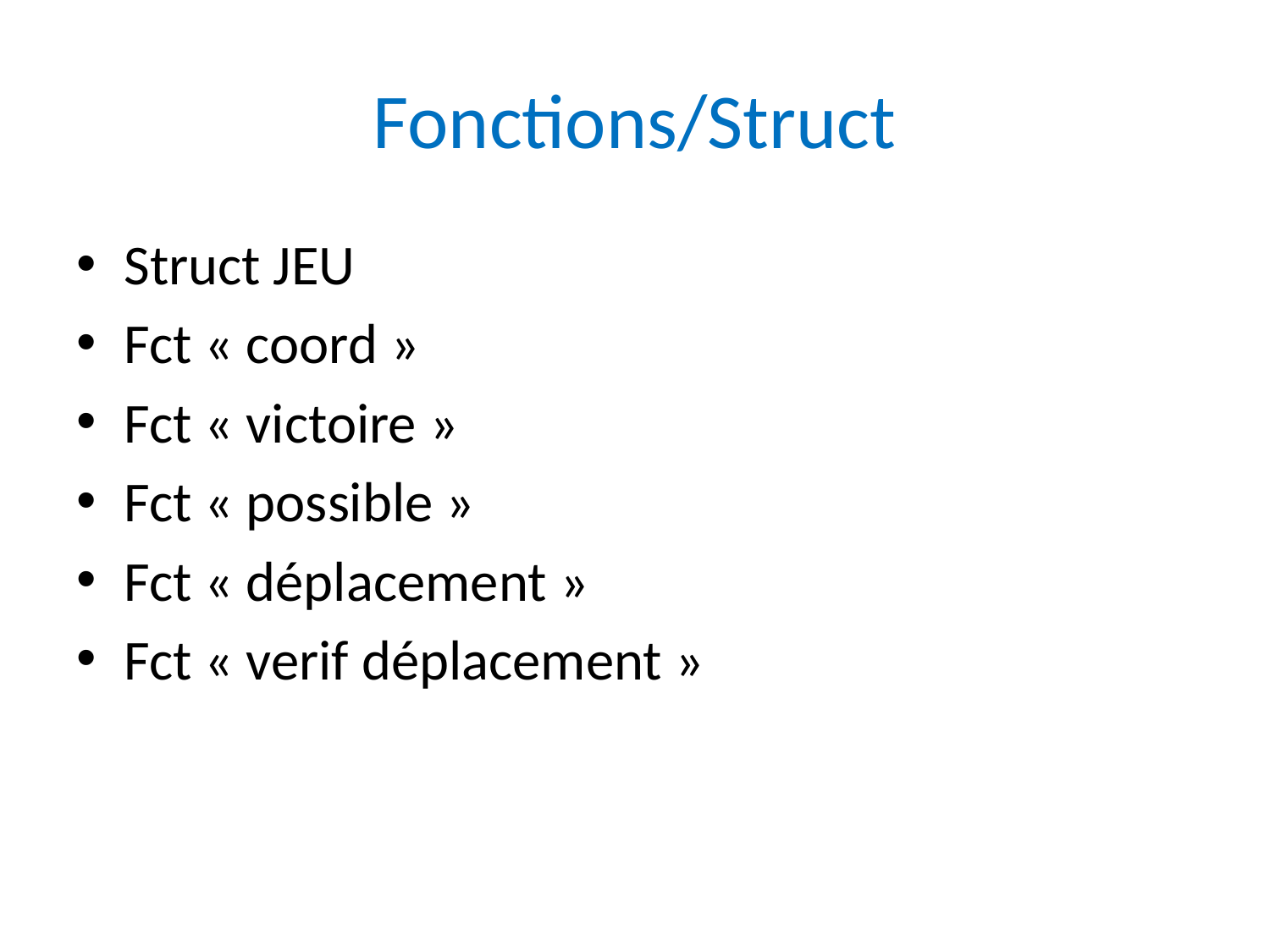

# Fonctions/Struct
Struct JEU
Fct « coord »
Fct « victoire »
Fct « possible »
Fct « déplacement »
Fct « verif déplacement »